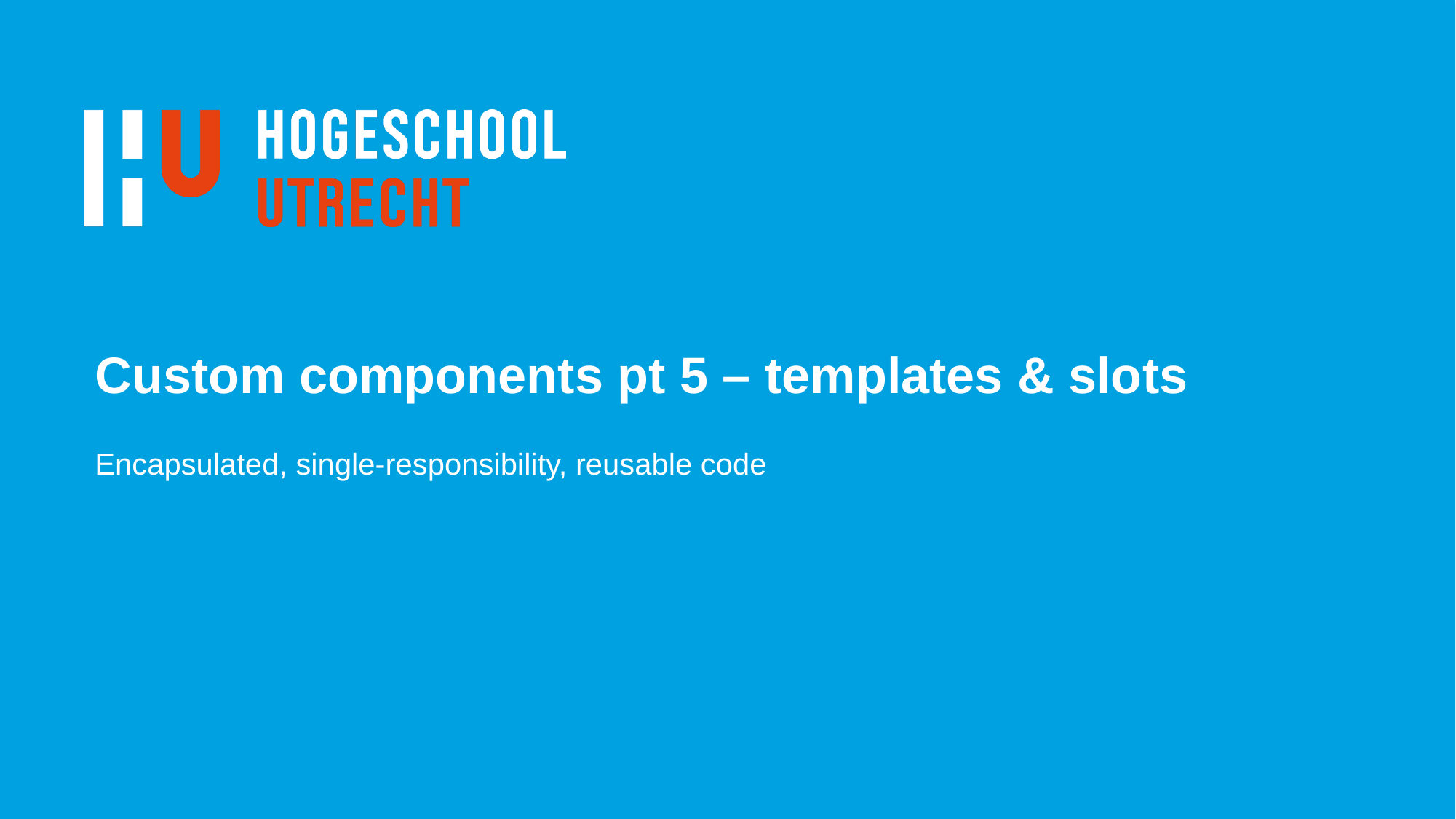

# Custom components pt 5 – templates & slots
Encapsulated, single-responsibility, reusable code